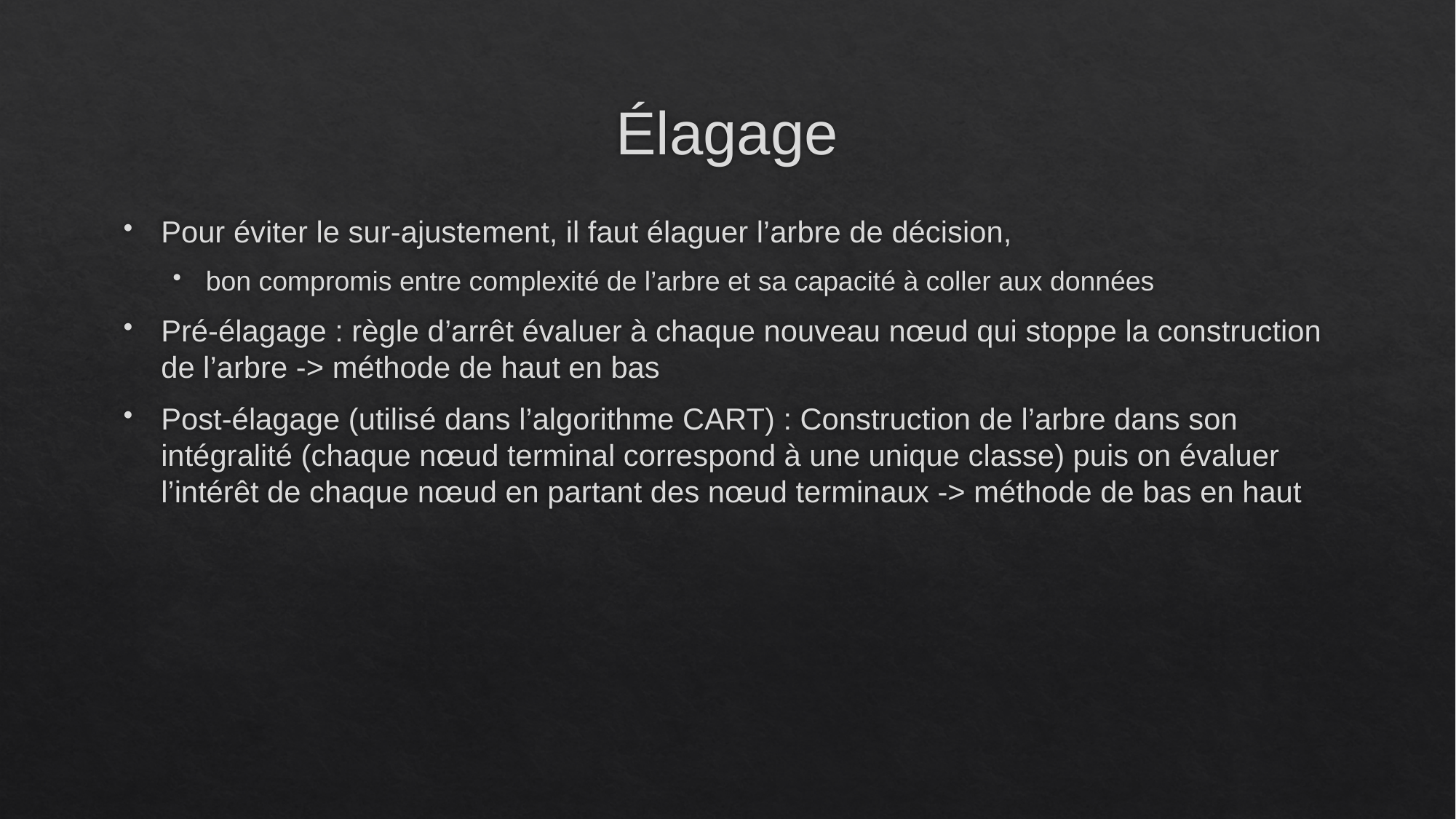

# Élagage
Pour éviter le sur-ajustement, il faut élaguer l’arbre de décision,
bon compromis entre complexité de l’arbre et sa capacité à coller aux données
Pré-élagage : règle d’arrêt évaluer à chaque nouveau nœud qui stoppe la construction de l’arbre -> méthode de haut en bas
Post-élagage (utilisé dans l’algorithme CART) : Construction de l’arbre dans son intégralité (chaque nœud terminal correspond à une unique classe) puis on évaluer l’intérêt de chaque nœud en partant des nœud terminaux -> méthode de bas en haut